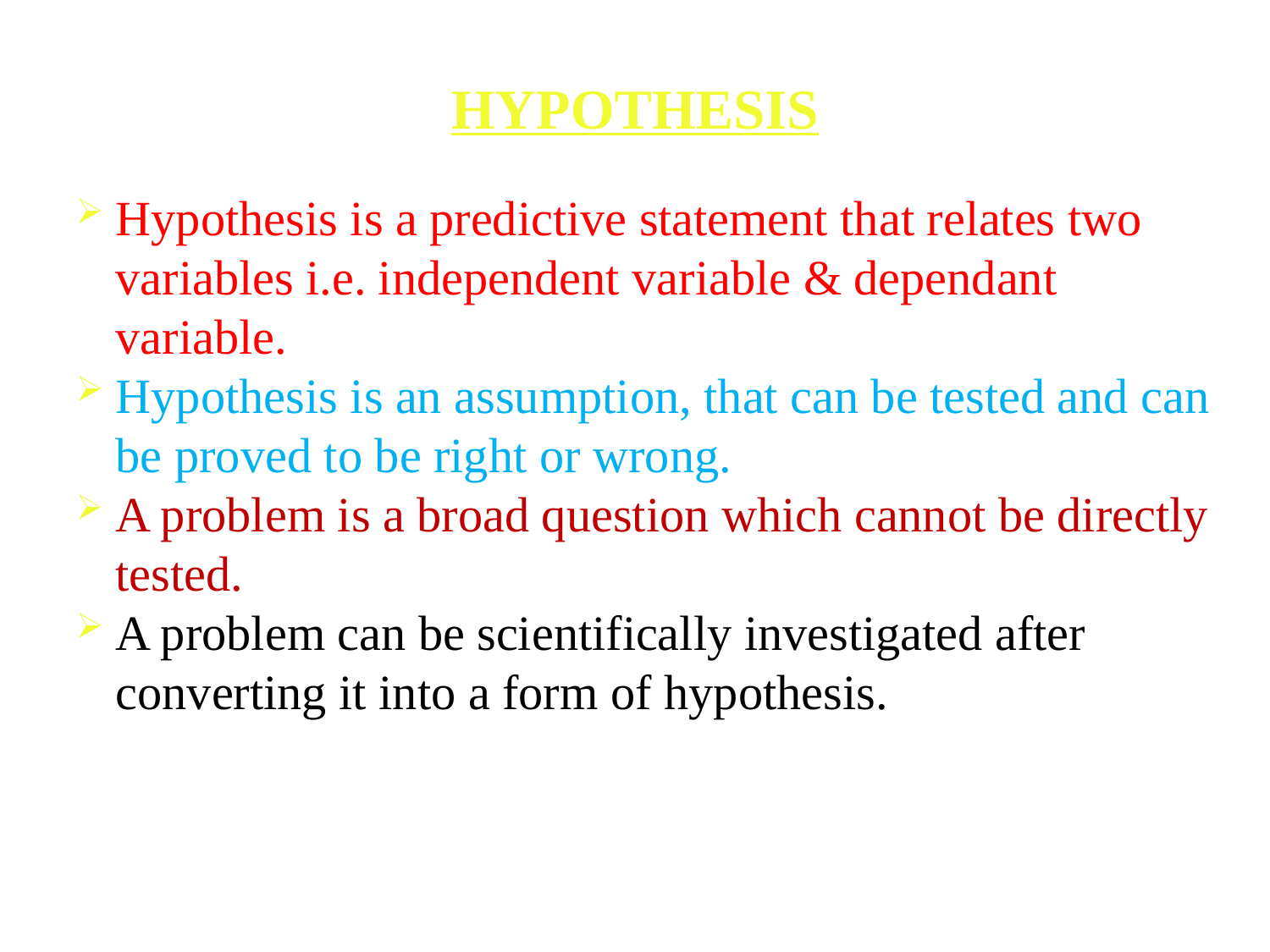

HYPOTHESIS
Hypothesis is a predictive statement that relates two variables i.e. independent variable & dependant variable.
Hypothesis is an assumption, that can be tested and can be proved to be right or wrong.
A problem is a broad question which cannot be directly tested.
A problem can be scientifically investigated after converting it into a form of hypothesis.